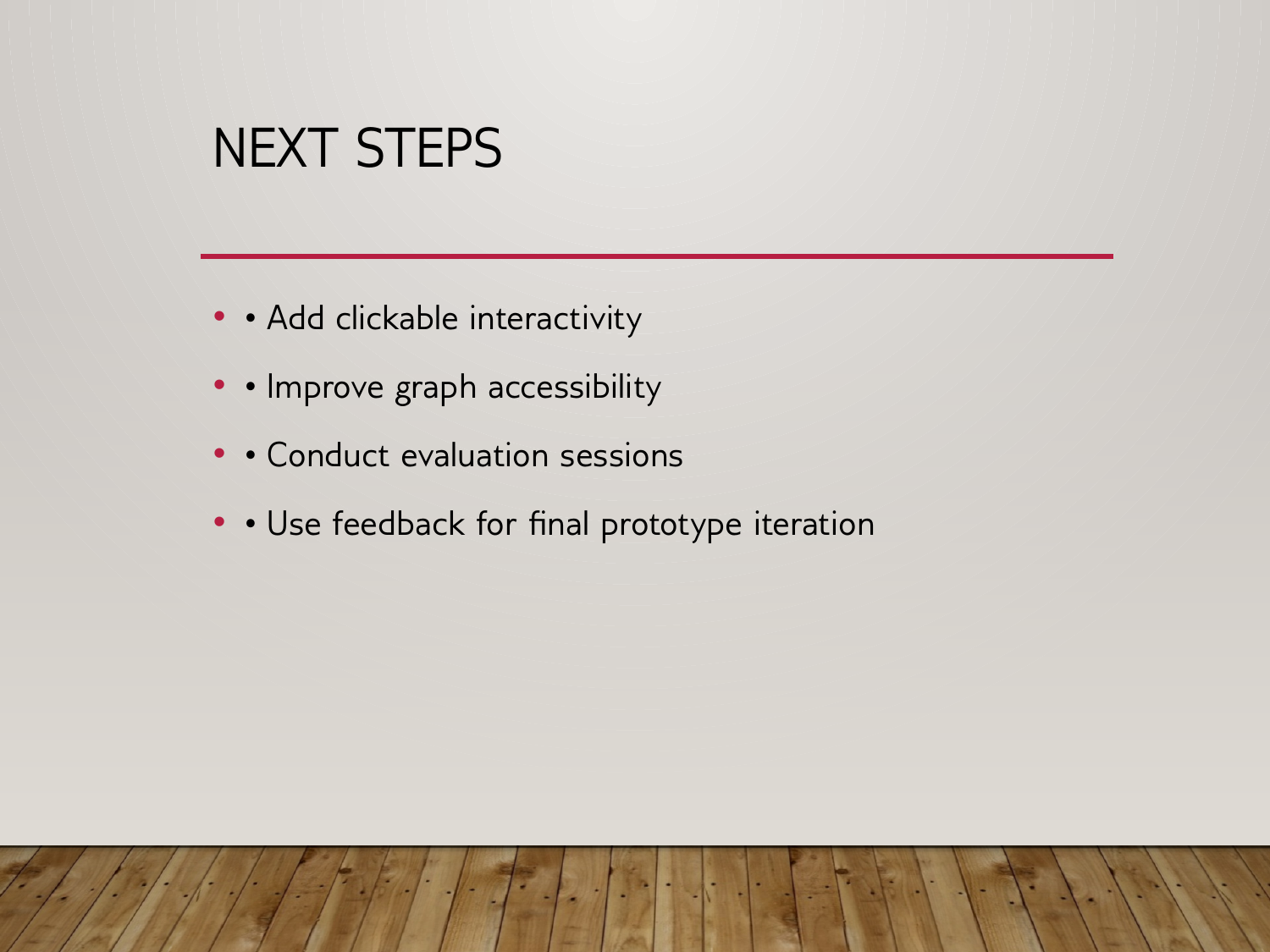

# Next Steps
• Add clickable interactivity
• Improve graph accessibility
• Conduct evaluation sessions
• Use feedback for final prototype iteration